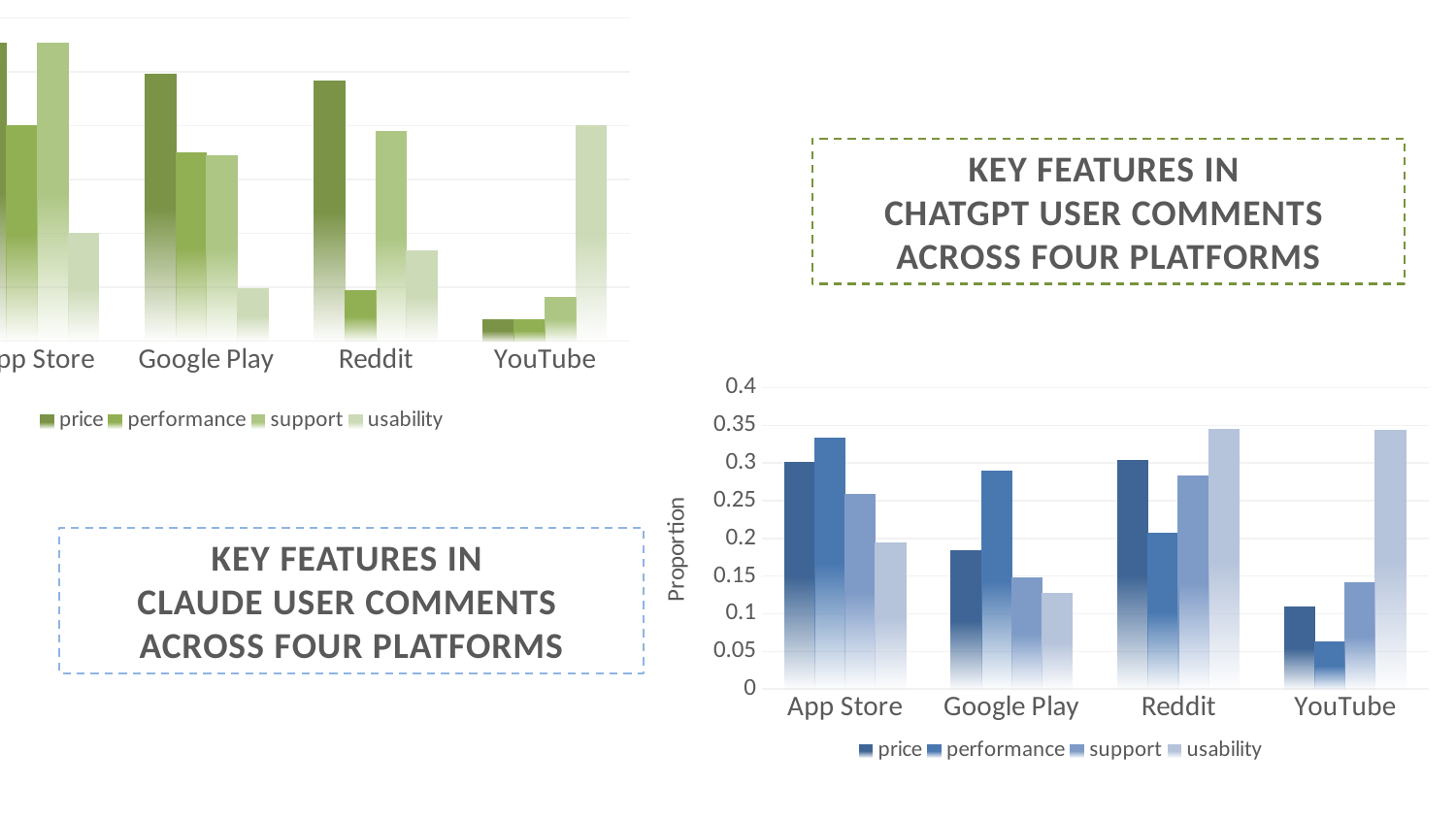

### Chart

| Category | price | performance | support | usability |
|---|---|---|---|---|
| App Store | 0.55384615 | 0.4 | 0.55384615 | 0.2 |
| Google Play | 0.49596774 | 0.34879032 | 0.34475806 | 0.09677419 |
| Reddit | 0.48322148 | 0.09395973 | 0.38926174 | 0.16778523 |
| YouTube | 0.04 | 0.04 | 0.08 | 0.4 |
key features in
Chatgpt user comments
across four platforms

### Chart

| Category | price | performance | support | usability |
|---|---|---|---|---|
| App Store | 0.3010753 | 0.3333333 | 0.2580645 | 0.1935484 |
| Google Play | 0.1841155 | 0.2888087 | 0.1480144 | 0.1263538 |
| Reddit | 0.3034483 | 0.2068966 | 0.2827586 | 0.3448276 |
| YouTube | 0.109375 | 0.0625 | 0.140625 | 0.34375 |
key features in
Claude user comments
across four platforms